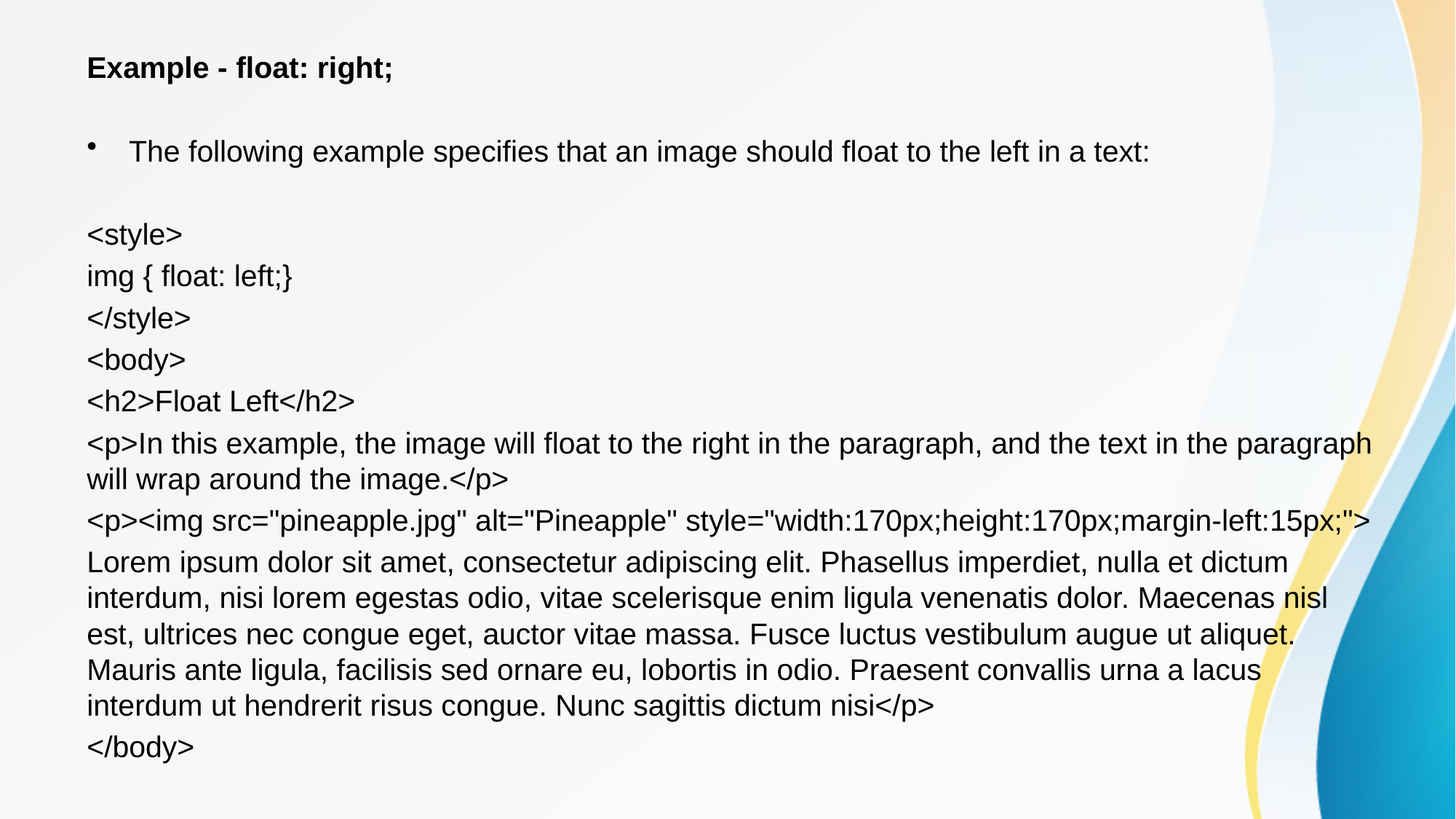

Example - float: right;

The following example specifies that an image should float to the left in a text:

<style>
img { float: left;}
</style>
<body>
<h2>Float Left</h2>
<p>In this example, the image will float to the right in the paragraph, and the text in the paragraph will wrap around the image.</p>
<p><img src="pineapple.jpg" alt="Pineapple" style="width:170px;height:170px;margin-left:15px;">
Lorem ipsum dolor sit amet, consectetur adipiscing elit. Phasellus imperdiet, nulla et dictum interdum, nisi lorem egestas odio, vitae scelerisque enim ligula venenatis dolor. Maecenas nisl est, ultrices nec congue eget, auctor vitae massa. Fusce luctus vestibulum augue ut aliquet. Mauris ante ligula, facilisis sed ornare eu, lobortis in odio. Praesent convallis urna a lacus interdum ut hendrerit risus congue. Nunc sagittis dictum nisi</p>
</body>